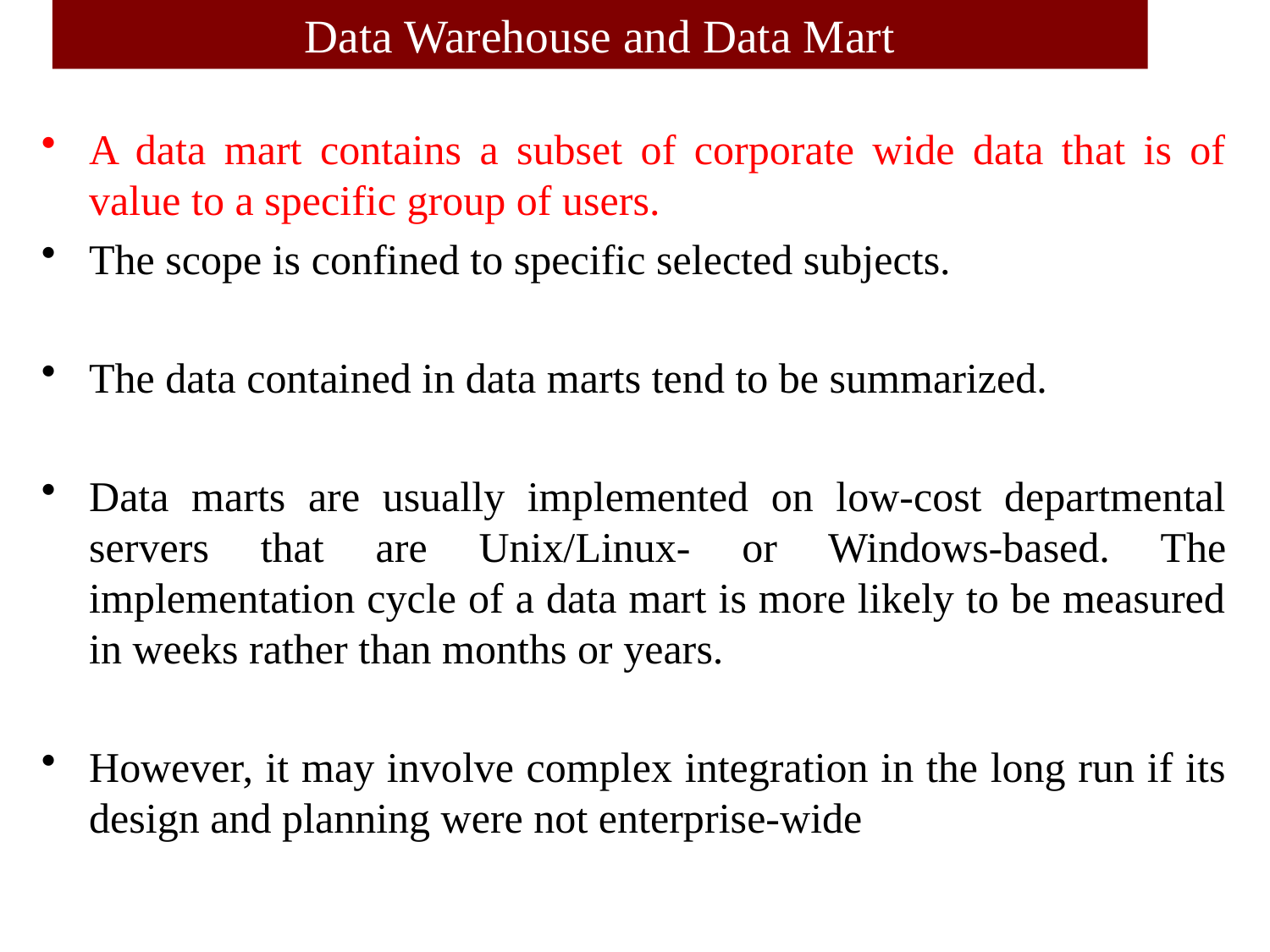

# Data Warehouse and Data Mart
A data mart contains a subset of corporate wide data that is of value to a specific group of users.
The scope is confined to specific selected subjects.

The data contained in data marts tend to be summarized.

Data marts are usually implemented on low-cost departmental servers that are Unix/Linux- or Windows-based. The implementation cycle of a data mart is more likely to be measured in weeks rather than months or years.

However, it may involve complex integration in the long run if its design and planning were not enterprise-wide